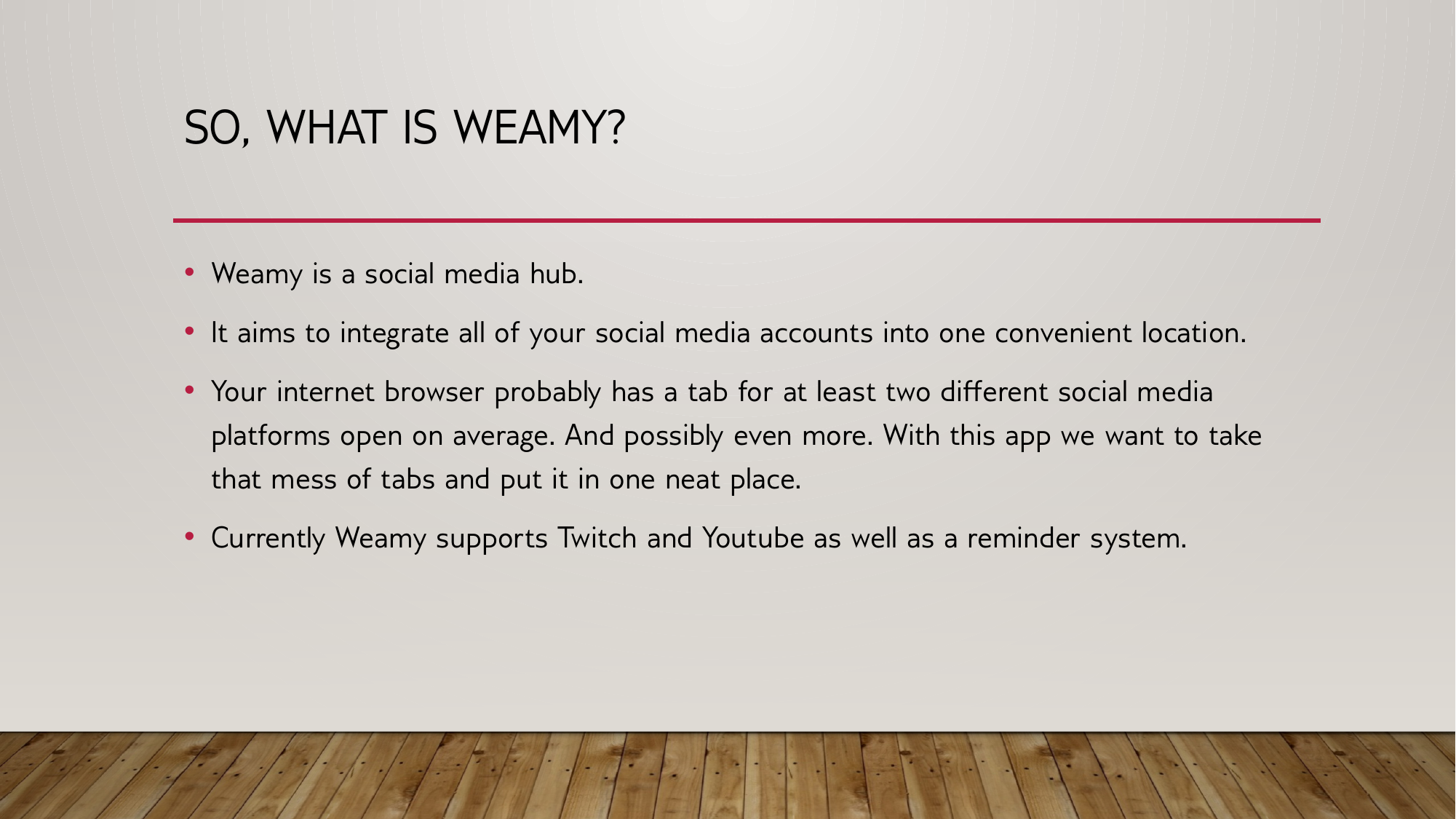

# So, what is weamy?
Weamy is a social media hub.
It aims to integrate all of your social media accounts into one convenient location.
Your internet browser probably has a tab for at least two different social media platforms open on average. And possibly even more. With this app we want to take that mess of tabs and put it in one neat place.
Currently Weamy supports Twitch and Youtube as well as a reminder system.